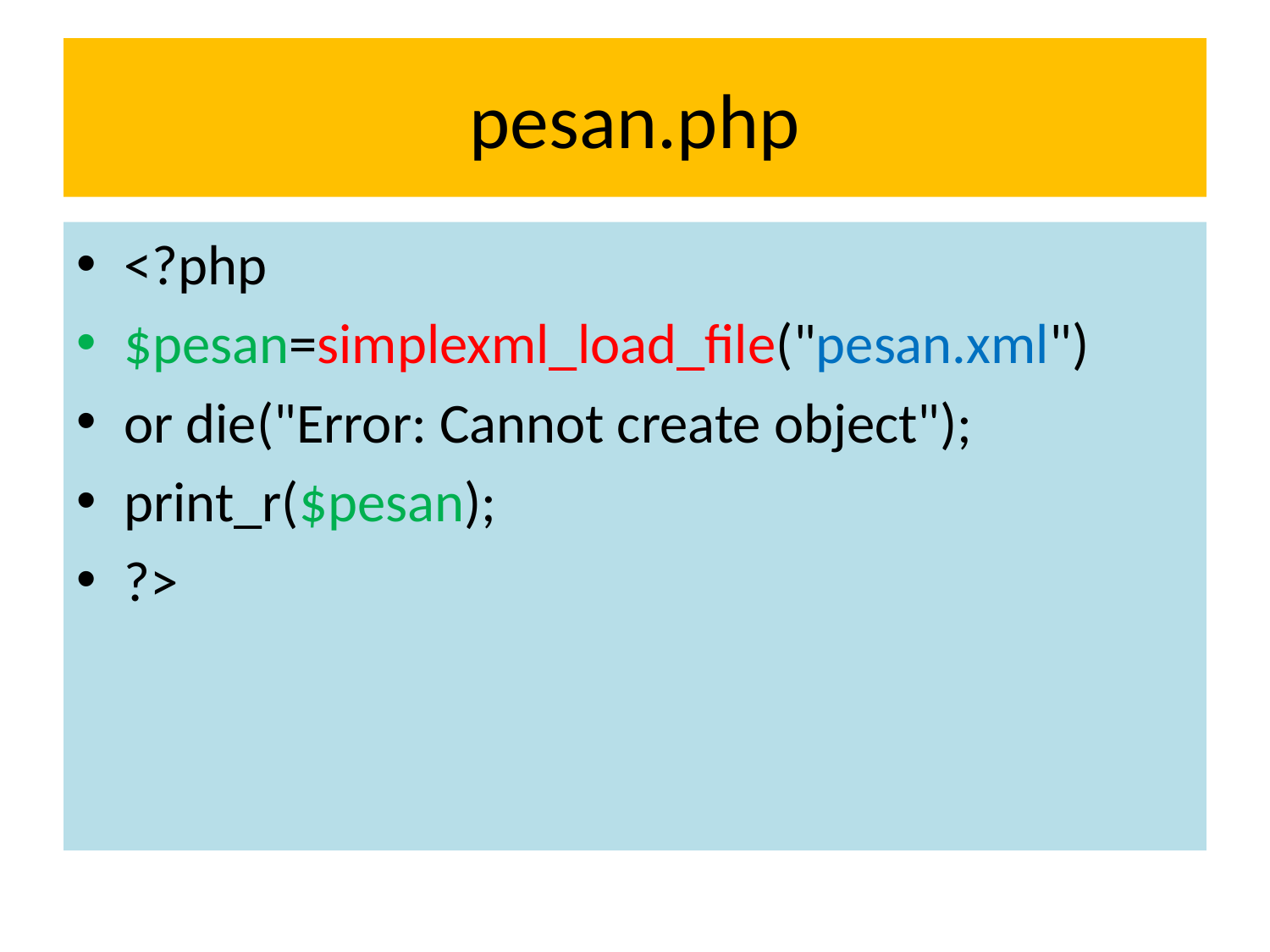

# pesan.php
<?php
$pesan=simplexml_load_file("pesan.xml")
or die("Error: Cannot create object");
print_r($pesan);
?>